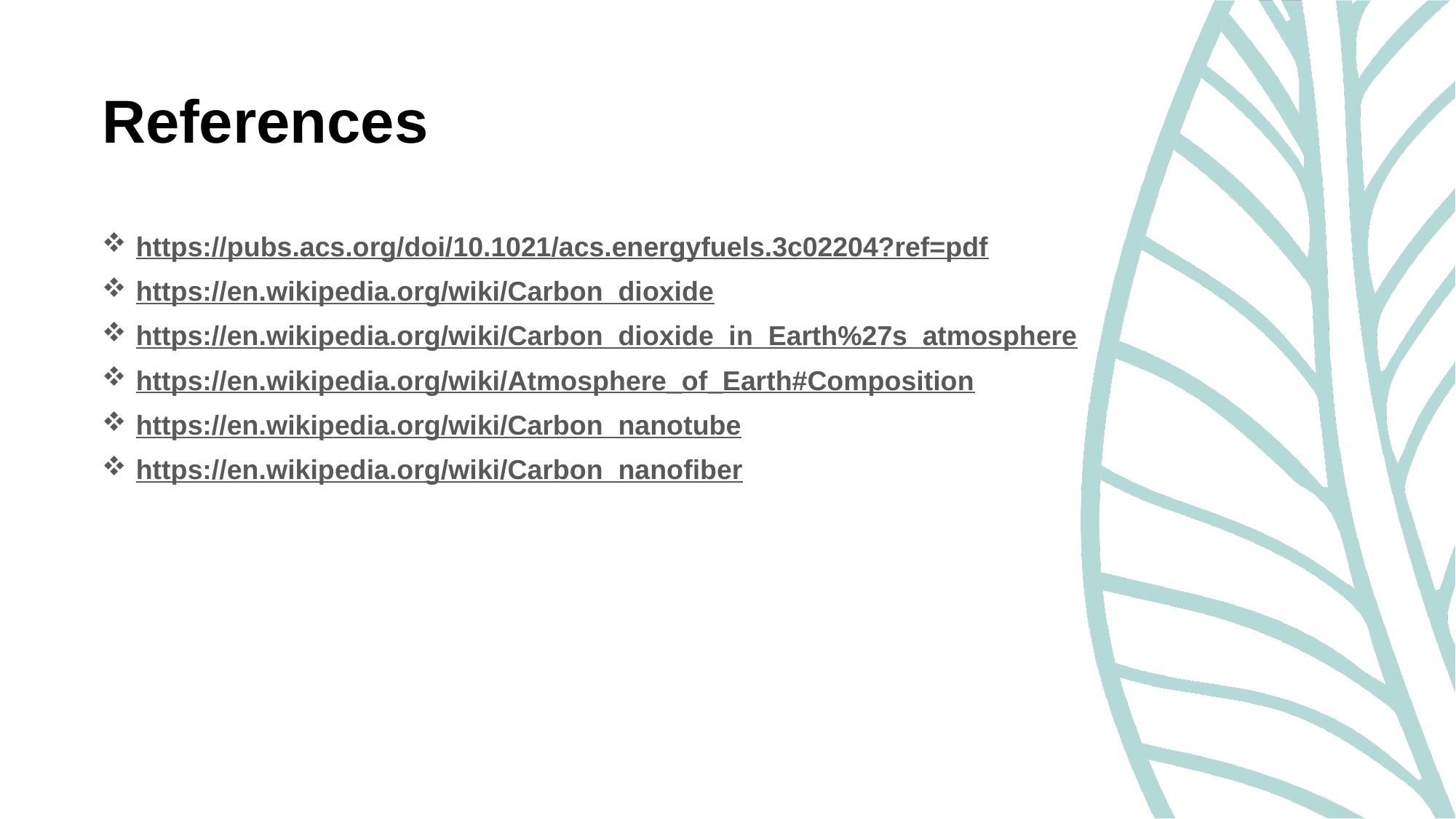

# References
https://pubs.acs.org/doi/10.1021/acs.energyfuels.3c02204?ref=pdf
https://en.wikipedia.org/wiki/Carbon_dioxide
https://en.wikipedia.org/wiki/Carbon_dioxide_in_Earth%27s_atmosphere
https://en.wikipedia.org/wiki/Atmosphere_of_Earth#Composition
https://en.wikipedia.org/wiki/Carbon_nanotube
https://en.wikipedia.org/wiki/Carbon_nanofiber